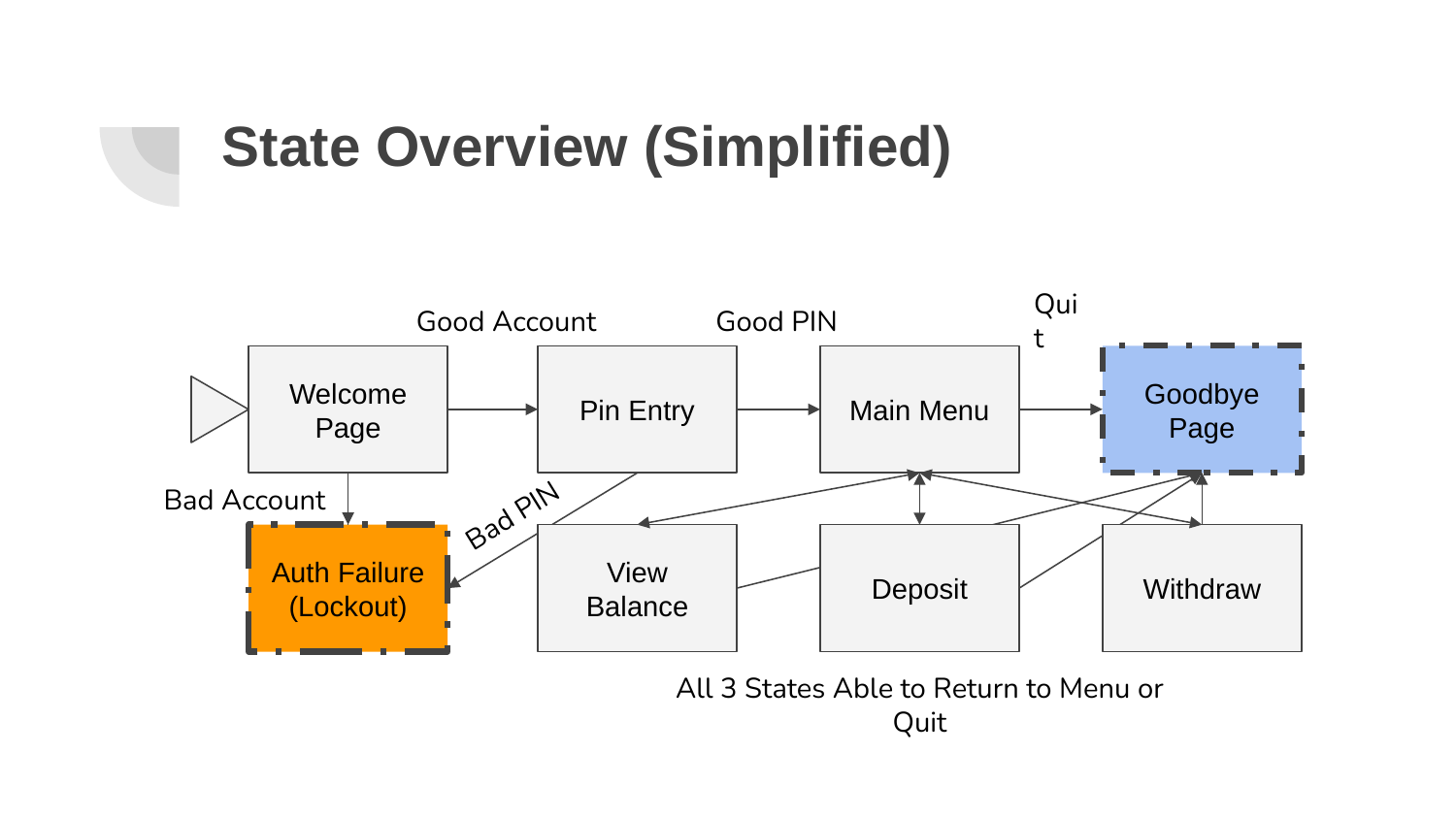

# State Overview (Simplified)
Good Account
Good PIN
Quit
Welcome Page
Pin Entry
Main Menu
Goodbye Page

Bad Account
Bad PIN
Auth Failure
(Lockout)
View Balance
Withdraw
Deposit
All 3 States Able to Return to Menu or Quit